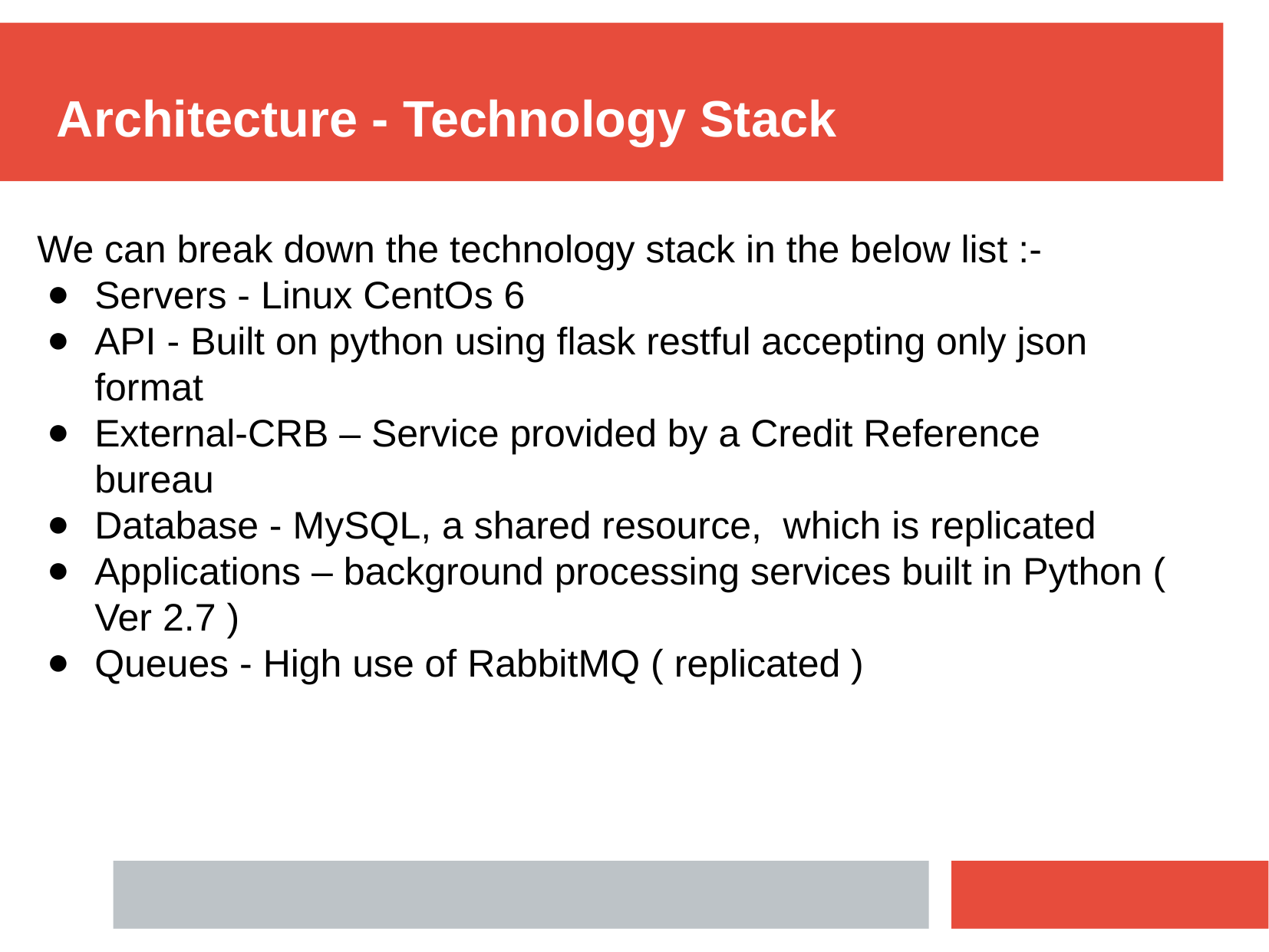

Architecture - Technology Stack
We can break down the technology stack in the below list :-
Servers - Linux CentOs 6
API - Built on python using flask restful accepting only json format
External-CRB – Service provided by a Credit Reference bureau
Database - MySQL, a shared resource,  which is replicated
Applications – background processing services built in Python ( Ver 2.7 )
Queues - High use of RabbitMQ ( replicated )